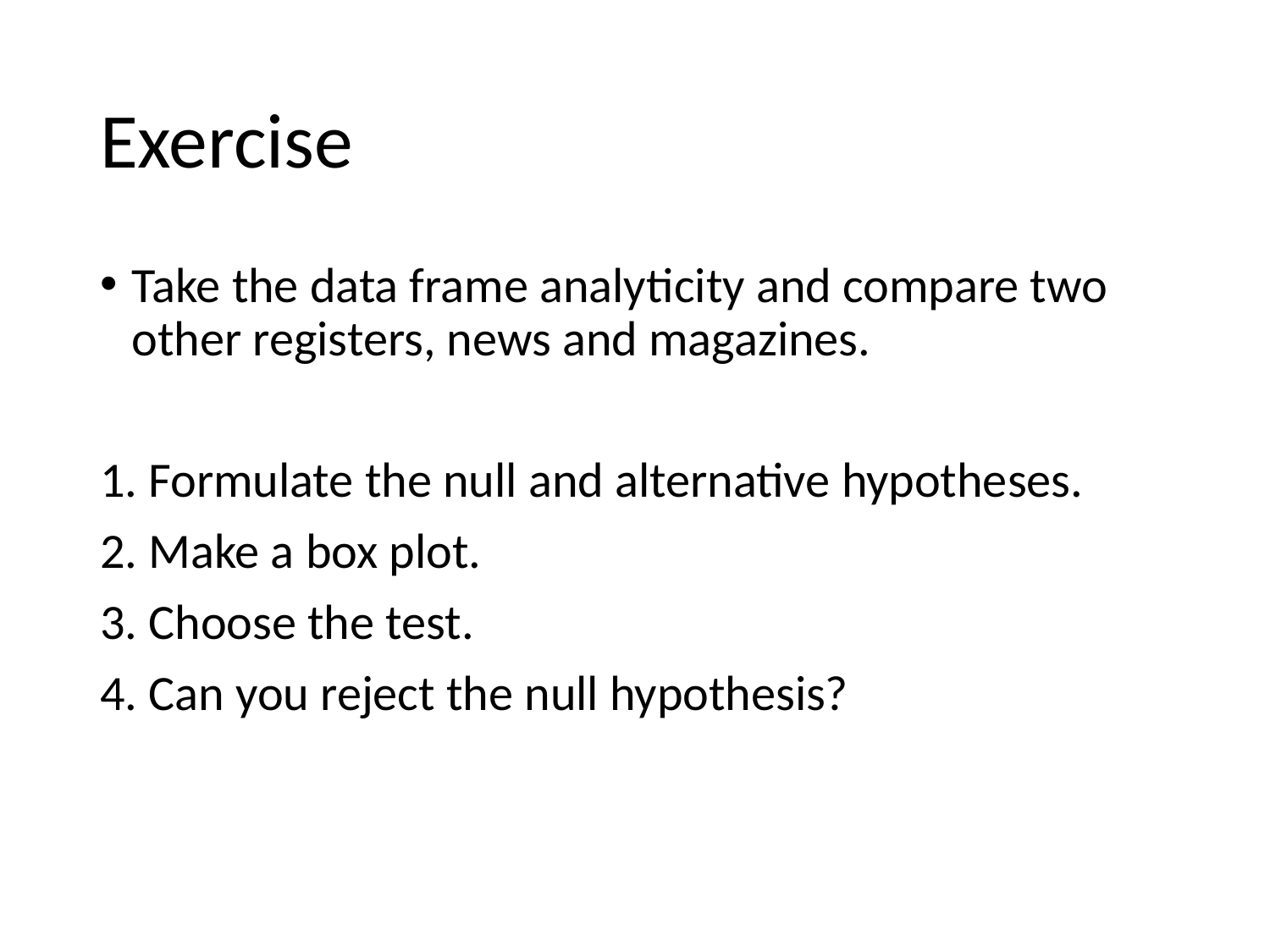

# Exercise
Take the data frame analyticity and compare two other registers, news and magazines.

1. Formulate the null and alternative hypotheses.
2. Make a box plot.
3. Choose the test.
4. Can you reject the null hypothesis?